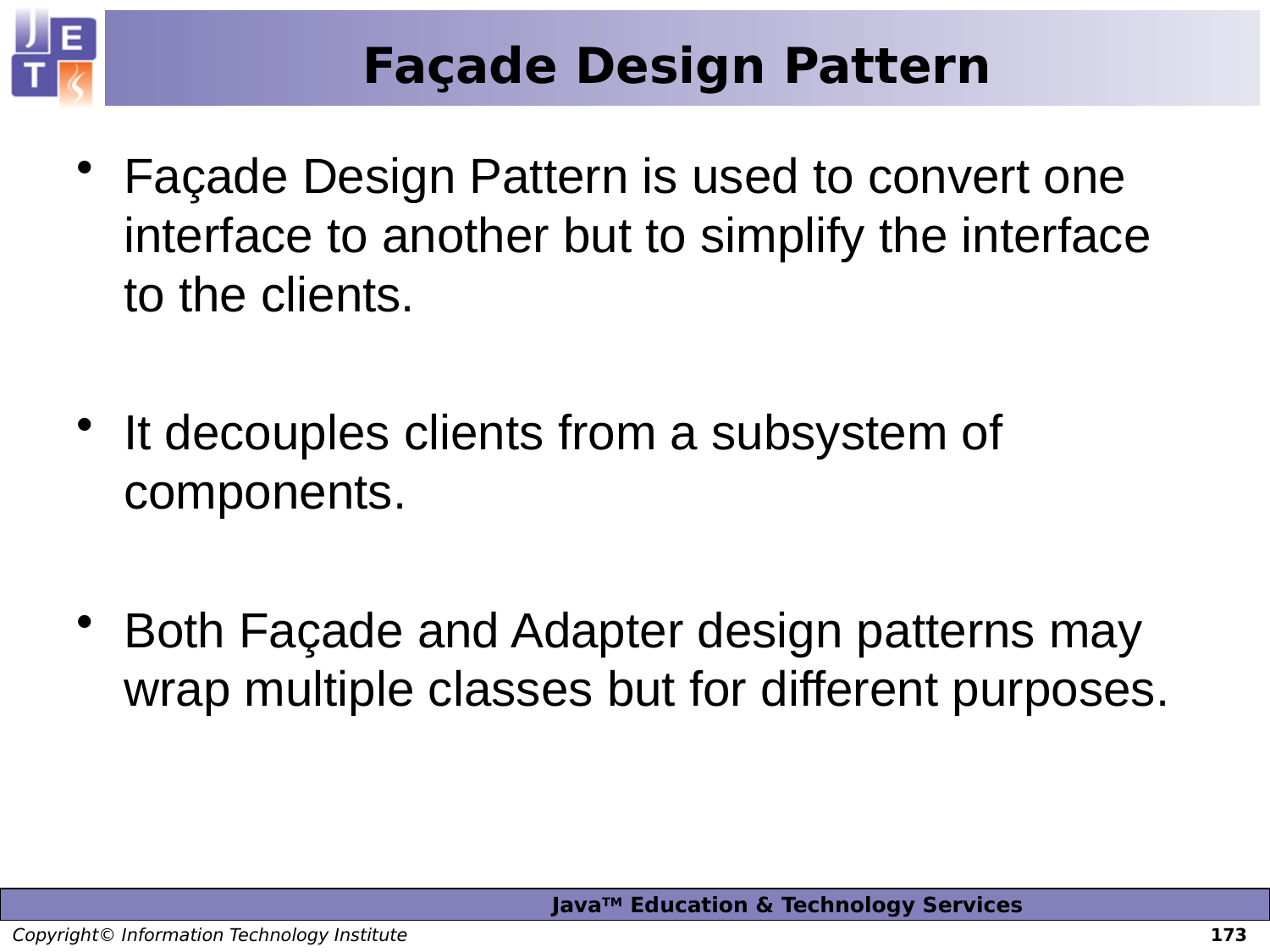

# Façade Design Pattern
Façade Design Pattern is used to convert one interface to another but to simplify the interface to the clients.

It decouples clients from a subsystem of components.

Both Façade and Adapter design patterns may wrap multiple classes but for different purposes.